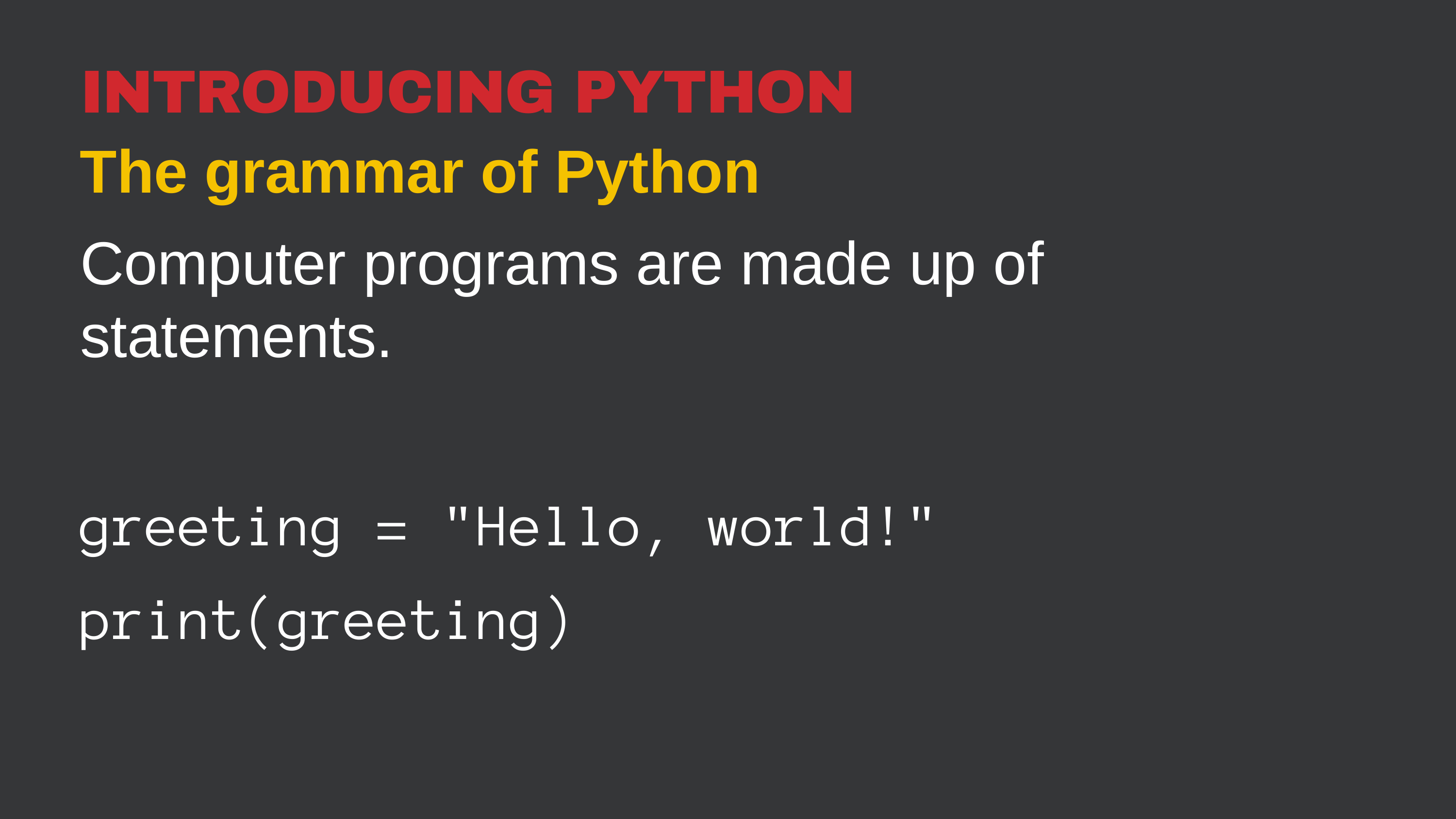

Introducing Python
The grammar of Python
Computer programs are made up of statements.

greeting = "Hello, world!"
print(greeting)